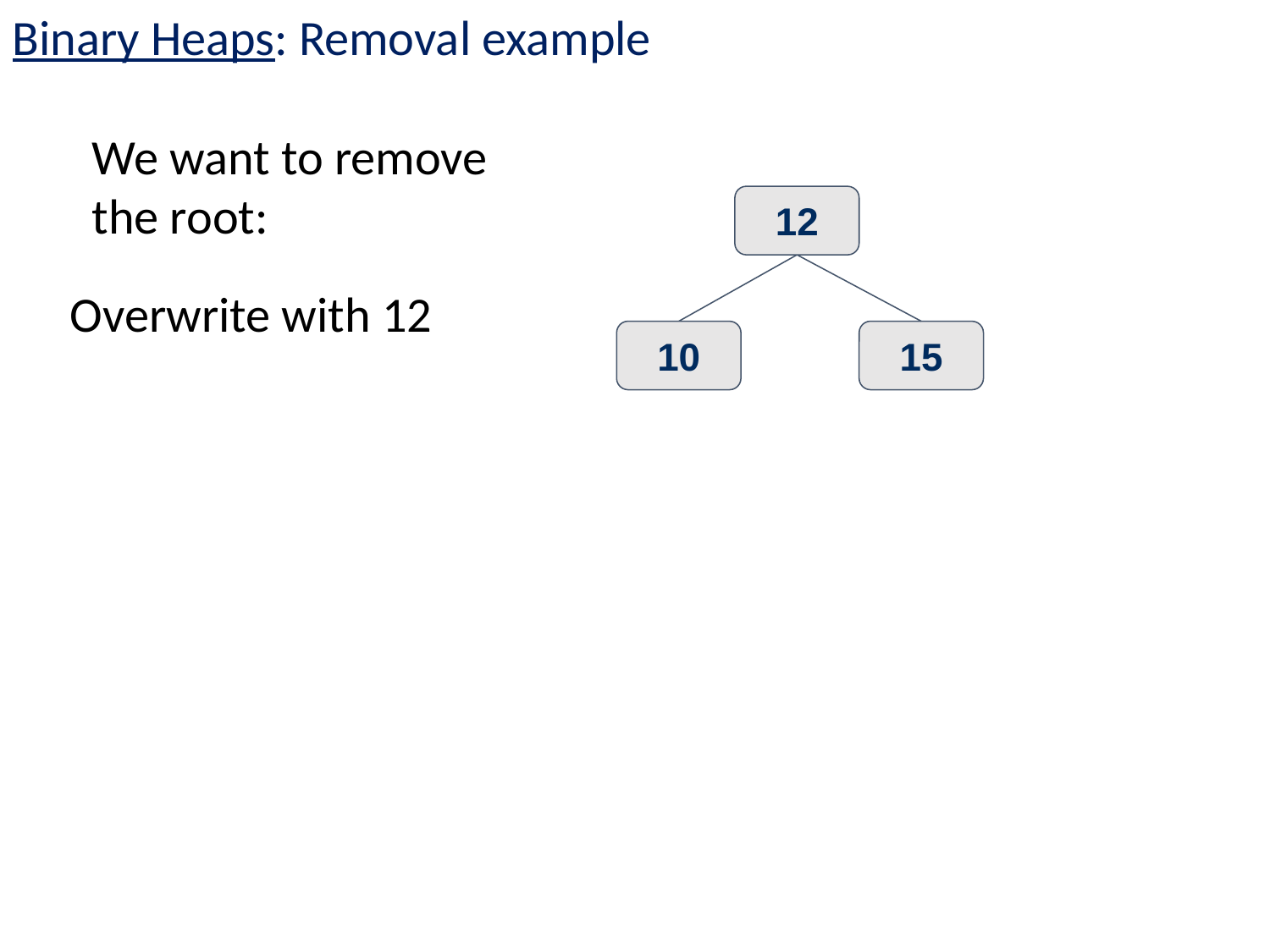

Binary Heaps: Removal example
We want to remove the root:
12
10
15
Overwrite with 12